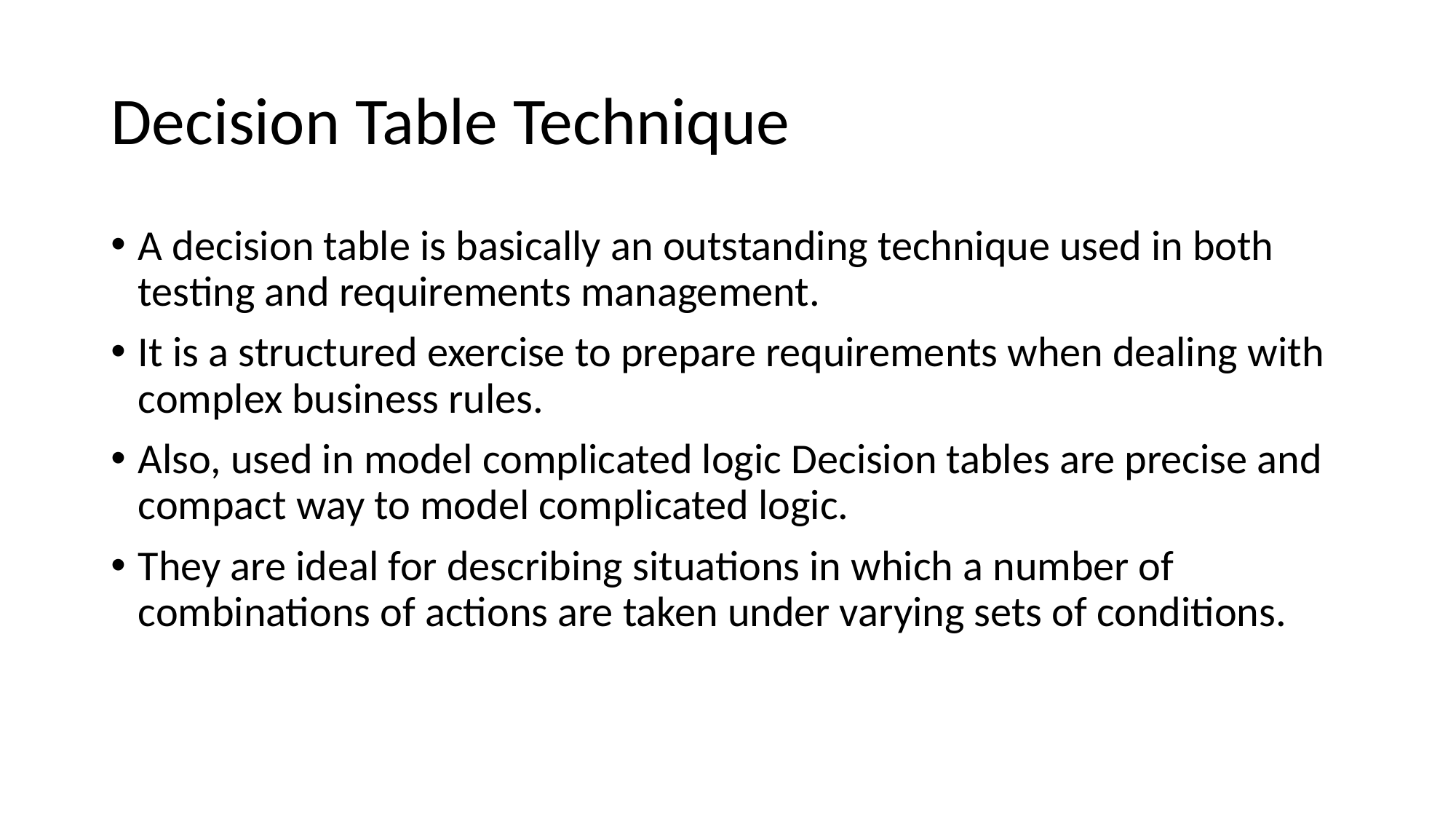

# Decision Table Technique
A decision table is basically an outstanding technique used in both testing and requirements management.
It is a structured exercise to prepare requirements when dealing with complex business rules.
Also, used in model complicated logic Decision tables are precise and compact way to model complicated logic.
They are ideal for describing situations in which a number of combinations of actions are taken under varying sets of conditions.